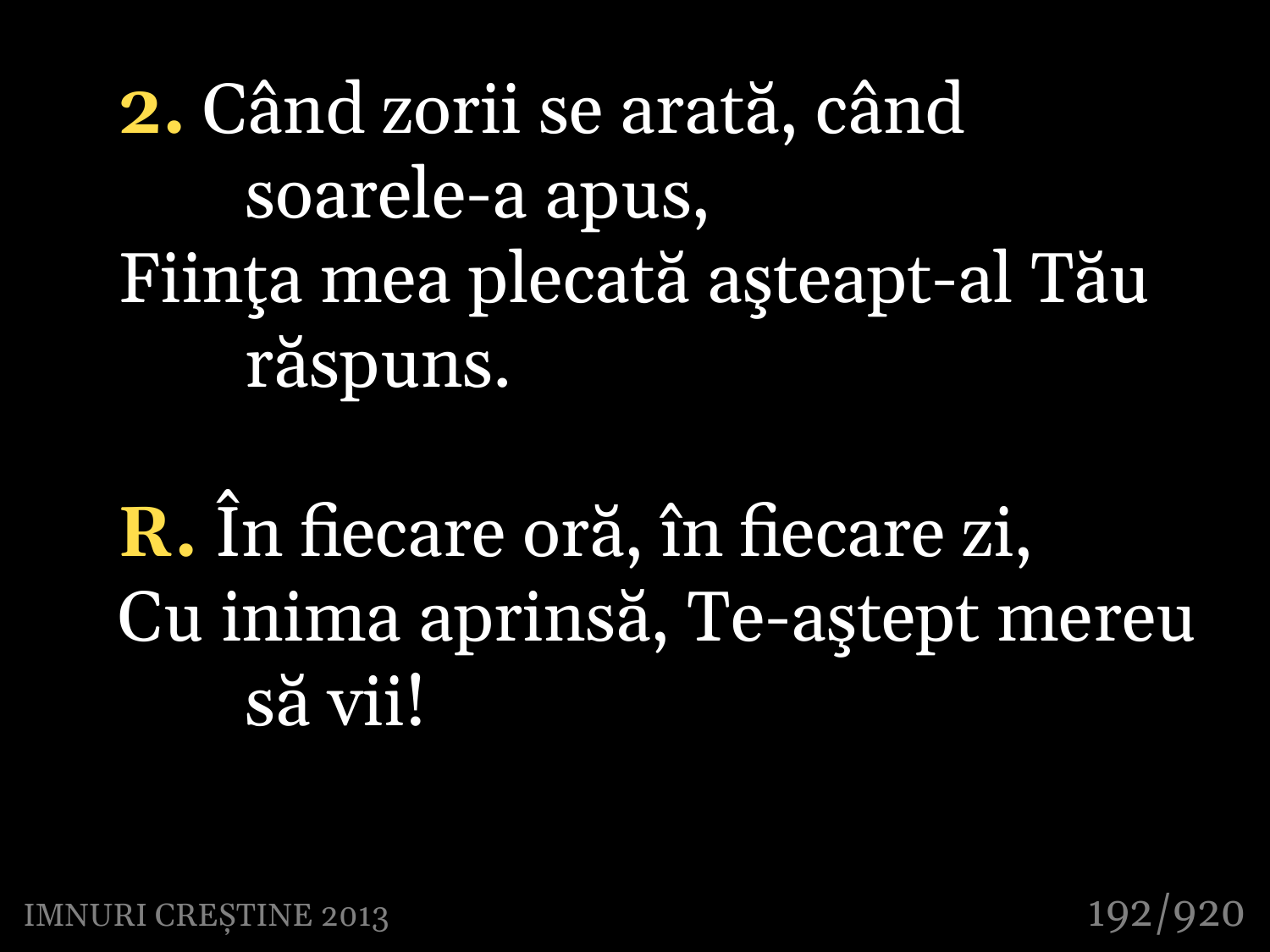

2. Când zorii se arată, când
	soarele-a apus,
Fiinţa mea plecată aşteapt-al Tău 	răspuns.

R. În fiecare oră, în fiecare zi,
Cu inima aprinsă, Te-aştept mereu 	să vii!
192/920
IMNURI CREȘTINE 2013